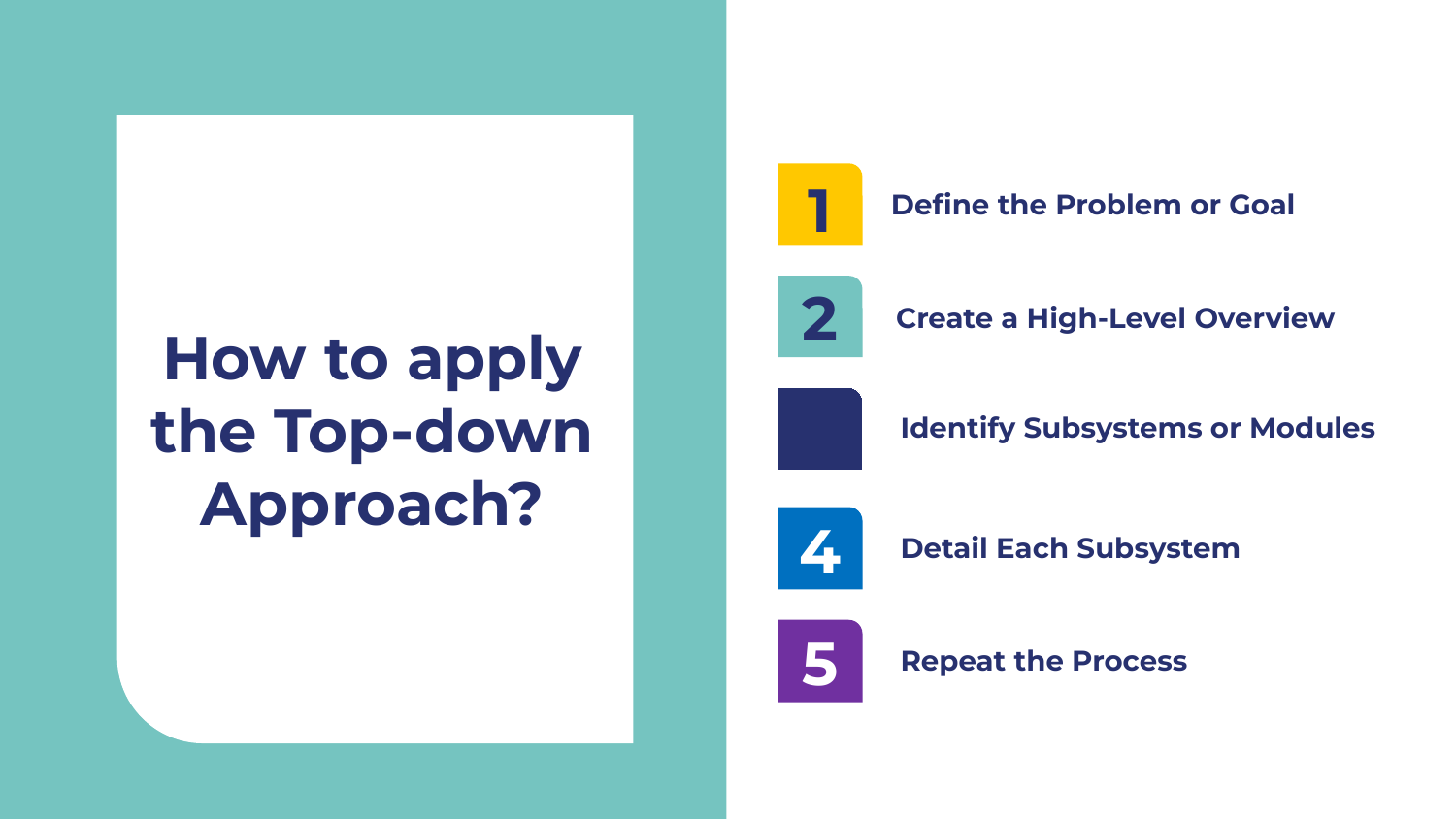

# How to apply the Top-down Approach?

Define the Problem or Goal
1

Create a High-Level Overview
2

Identify Subsystems or Modules
3

Detail Each Subsystem
4

Repeat the Process
5